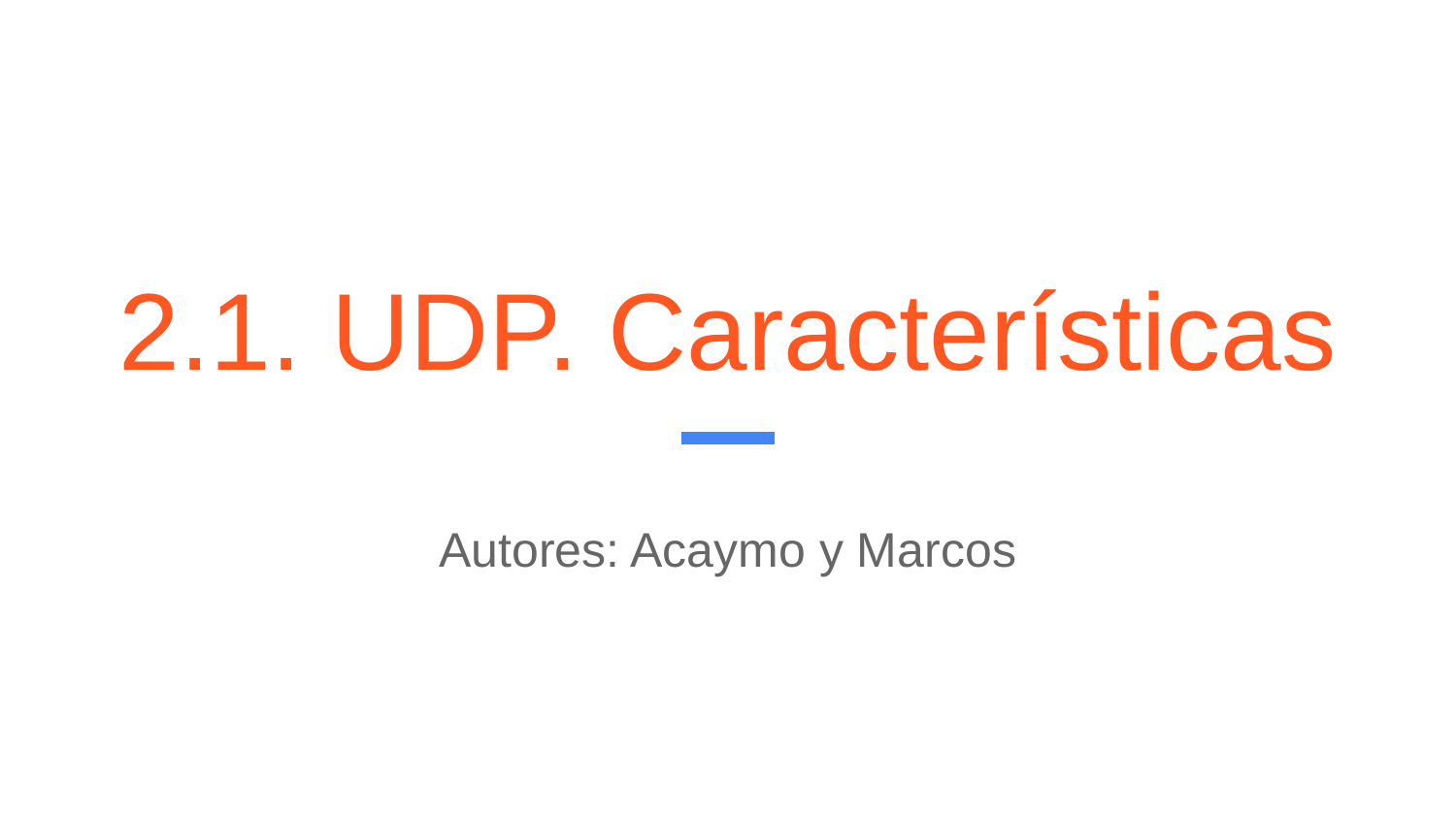

# 2.1. UDP. Características

Autores: Acaymo y Marcos